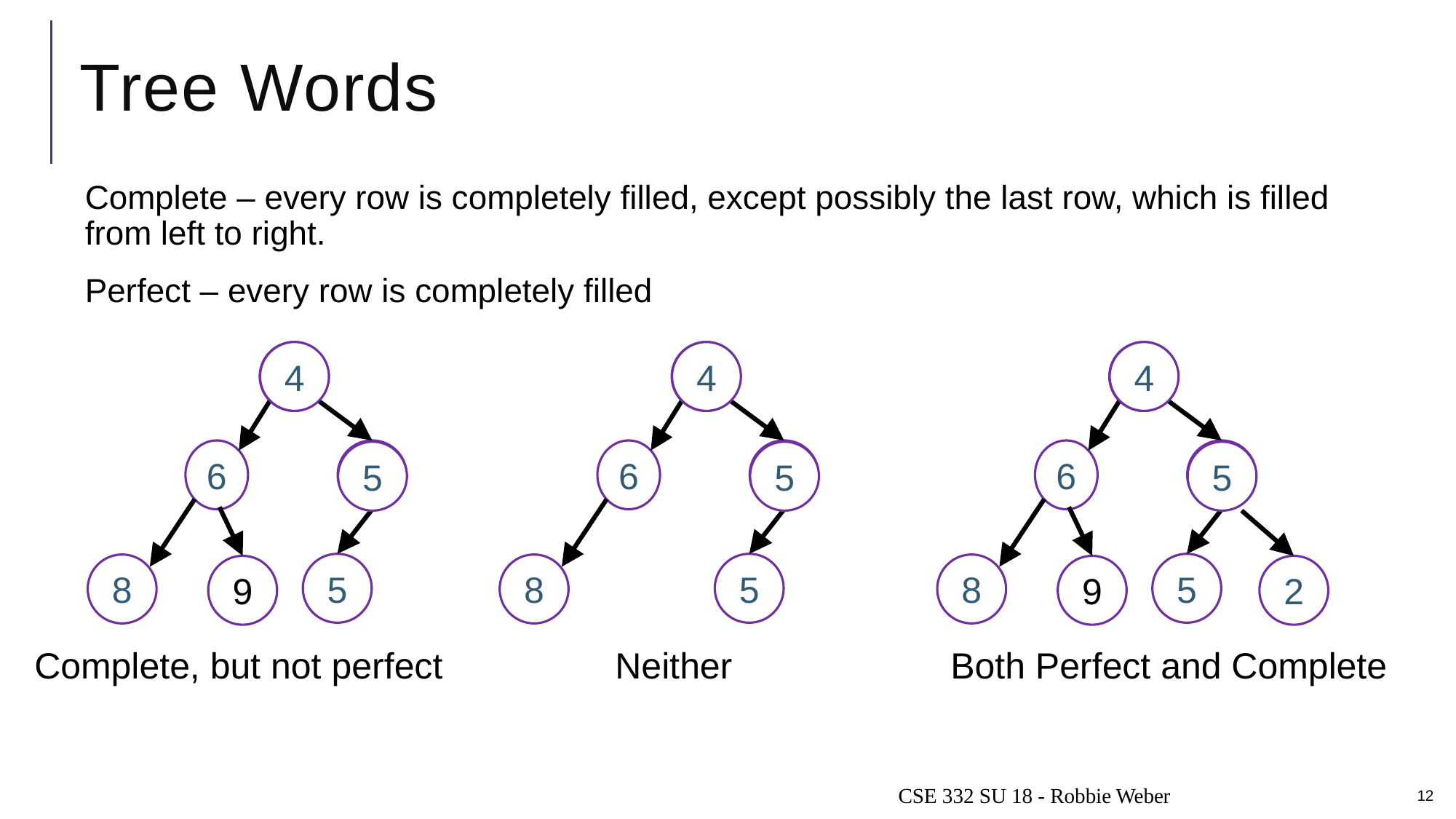

# Tree Words
Complete – every row is completely filled, except possibly the last row, which is filled from left to right.
Perfect – every row is completely filled
4
4
4
2
2
2
6
4
6
4
6
4
5
5
5
5
5
5
8
8
8
2
9
9
Complete, but not perfect                 Neither 	               Both Perfect and Complete
CSE 332 SU 18 - Robbie Weber
12